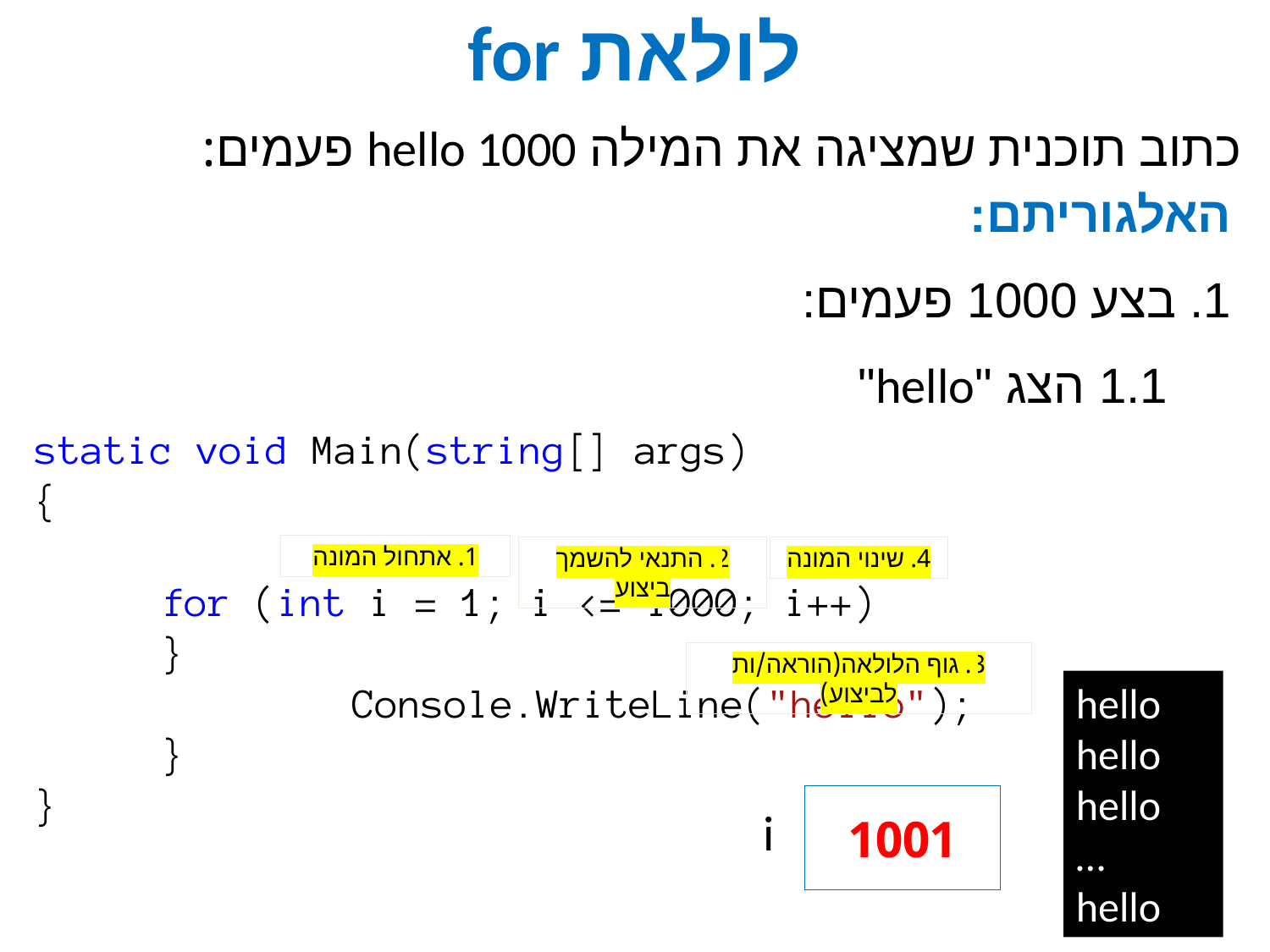

# לולאת for
כתוב תוכנית שמציגה את המילה hello 1000 פעמים:
האלגוריתם:
1. בצע 1000 פעמים:
1.1 הצג "hello"
static void Main(string[] args)
{

	for (int i = 1; i <= 1000; i++)
	}
       	Console.WriteLine("hello");
	}
}
1. אתחול המונה
2. התנאי להשמך ביצוע
4. שינוי המונה
3. גוף הלולאה(הוראה/ות לביצוע)
hello
hello
hello
…
hello
1001
1000
3
i
2
1